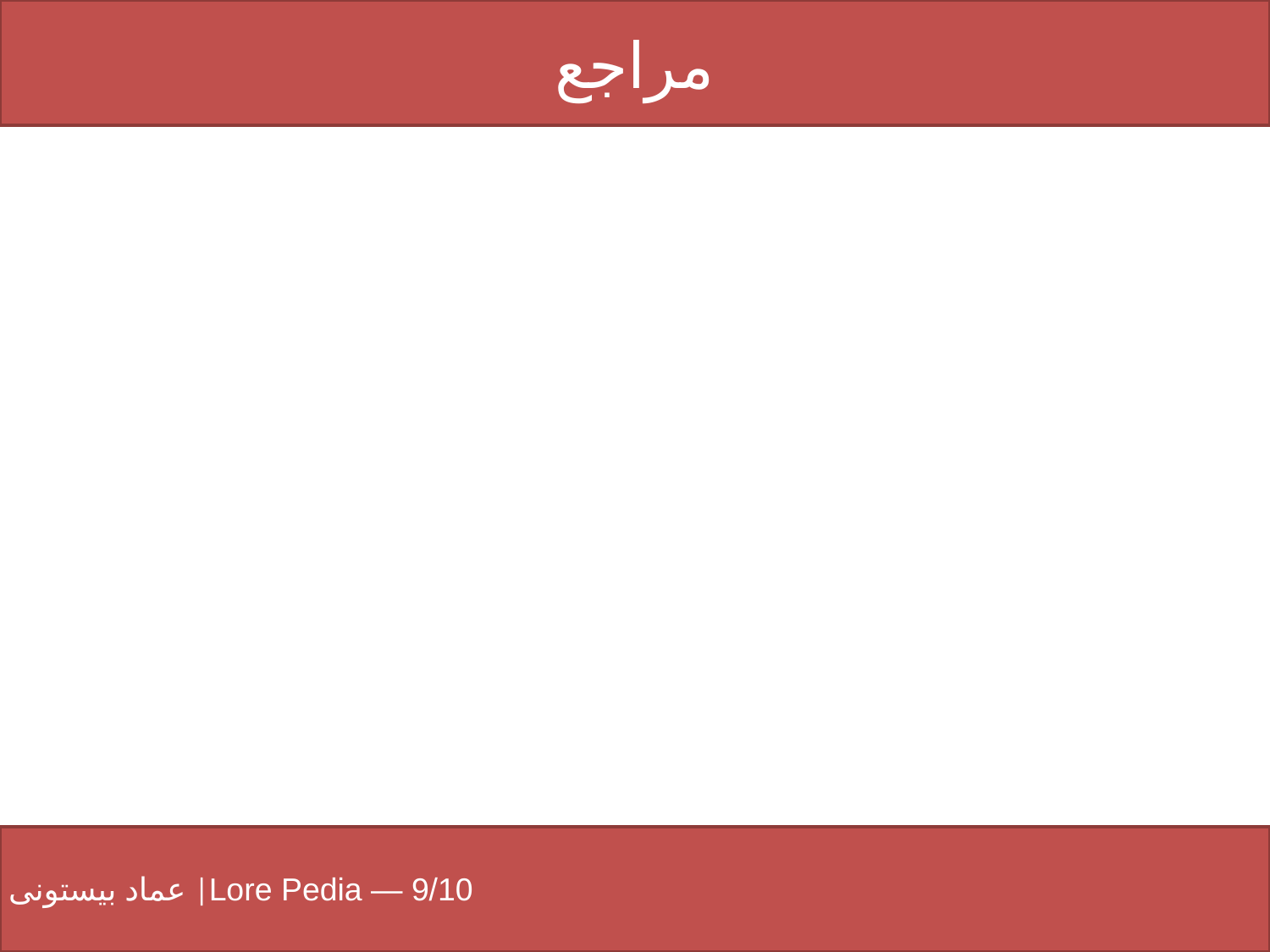

مراجع

عماد بیستونی |Lore Pedia — 9/10

عماد بیستونی | عنوان: Lore Pedia — 9/10